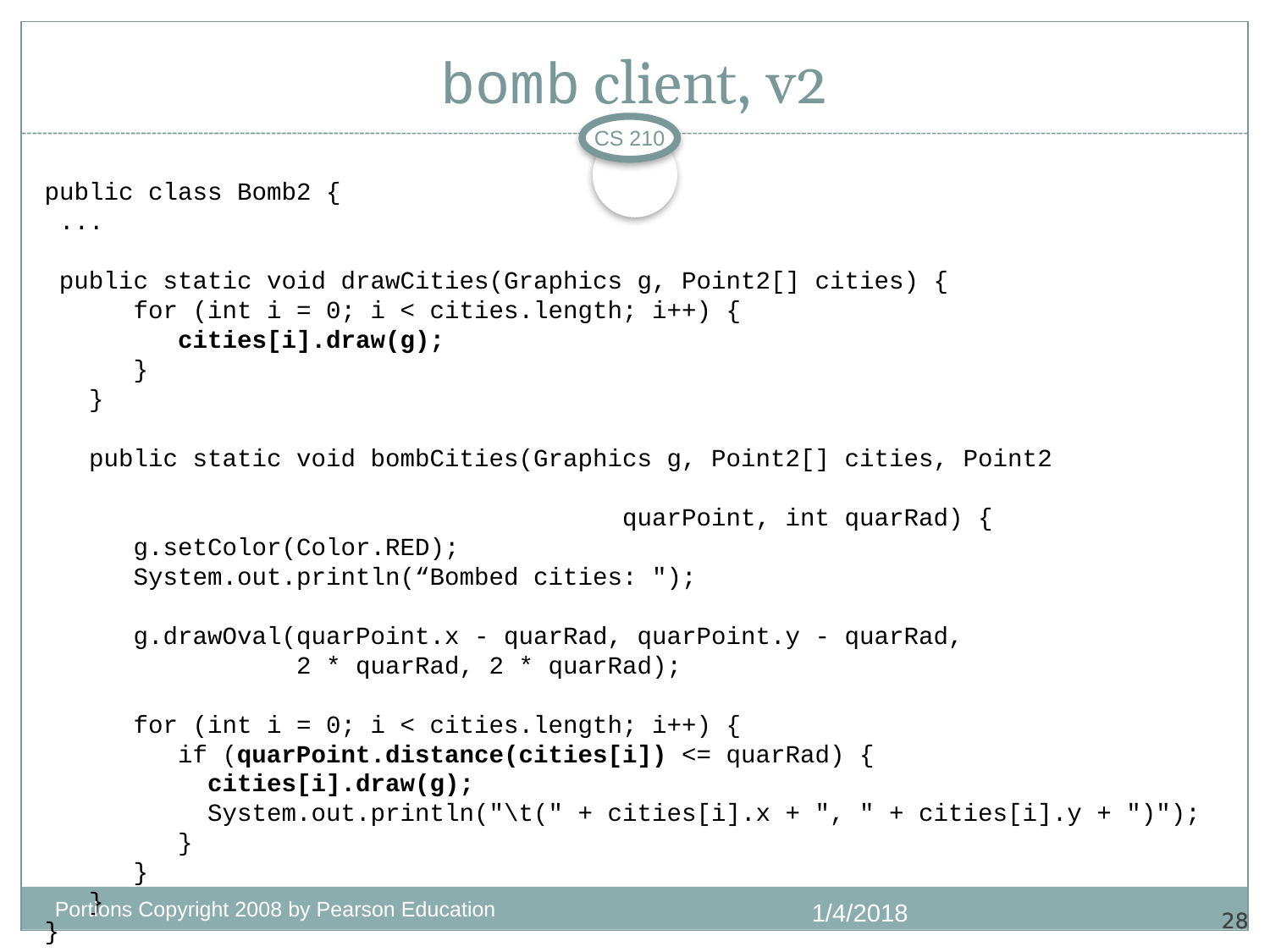

# bomb client, v2
CS 210
public class Bomb2 {
 ...

 public static void drawCities(Graphics g, Point2[] cities) {
      for (int i = 0; i < cities.length; i++) {
         cities[i].draw(g);
      }
   }
   public static void bombCities(Graphics g, Point2[] cities, Point2
                                       quarPoint, int quarRad) {
      g.setColor(Color.RED);
      System.out.println(“Bombed cities: ");
      g.drawOval(quarPoint.x - quarRad, quarPoint.y - quarRad,
                 2 * quarRad, 2 * quarRad);
      for (int i = 0; i < cities.length; i++) {
         if (quarPoint.distance(cities[i]) <= quarRad) {
           cities[i].draw(g);
           System.out.println("\t(" + cities[i].x + ", " + cities[i].y + ")");
         }
      }
   }
}
Portions Copyright 2008 by Pearson Education
1/4/2018